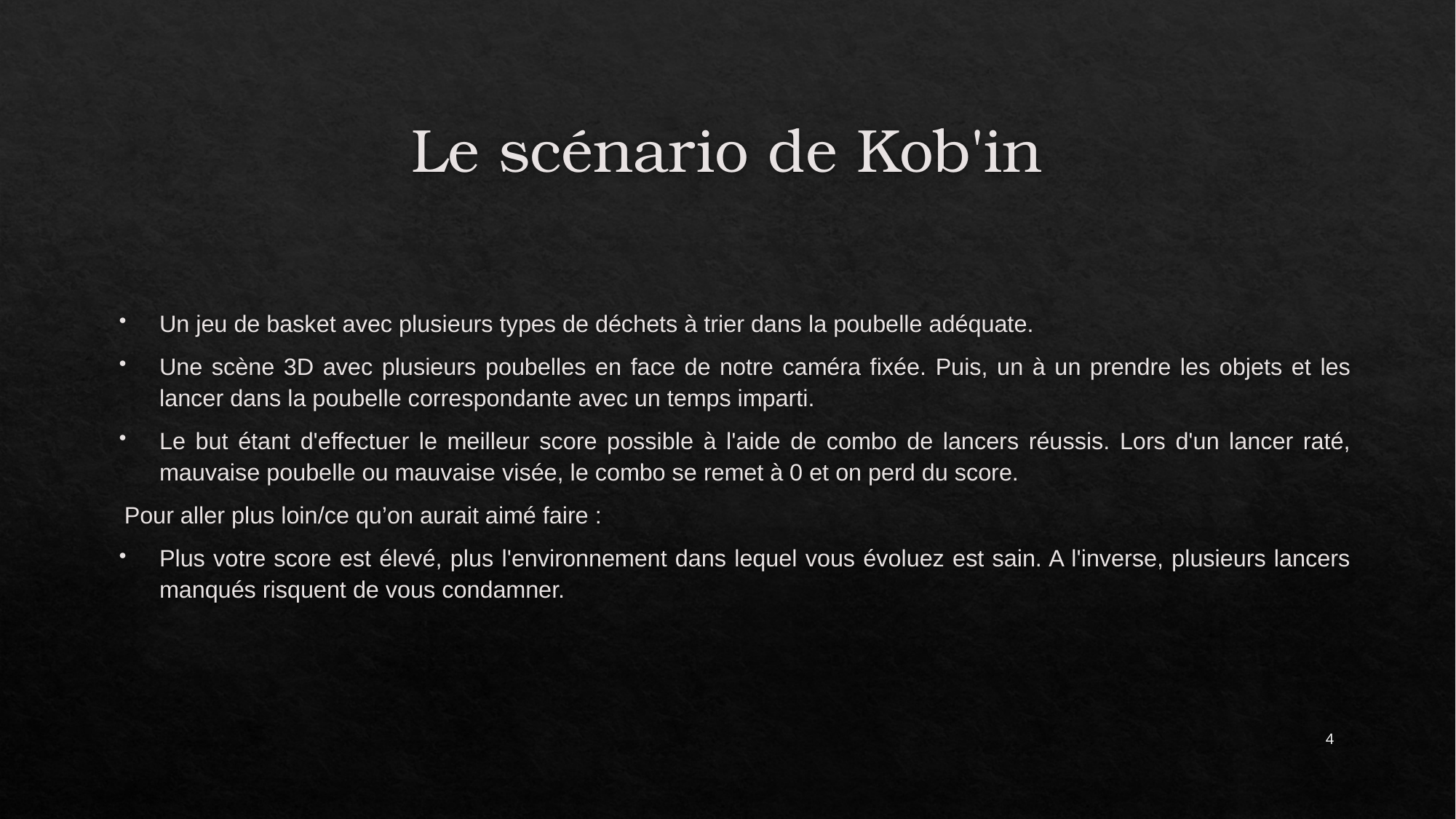

# Le scénario de Kob'in
Un jeu de basket avec plusieurs types de déchets à trier dans la poubelle adéquate.
Une scène 3D avec plusieurs poubelles en face de notre caméra fixée. Puis, un à un prendre les objets et les lancer dans la poubelle correspondante avec un temps imparti.
Le but étant d'effectuer le meilleur score possible à l'aide de combo de lancers réussis. Lors d'un lancer raté, mauvaise poubelle ou mauvaise visée, le combo se remet à 0 et on perd du score.
Pour aller plus loin/ce qu’on aurait aimé faire :
Plus votre score est élevé, plus l'environnement dans lequel vous évoluez est sain. A l'inverse, plusieurs lancers manqués risquent de vous condamner.

4